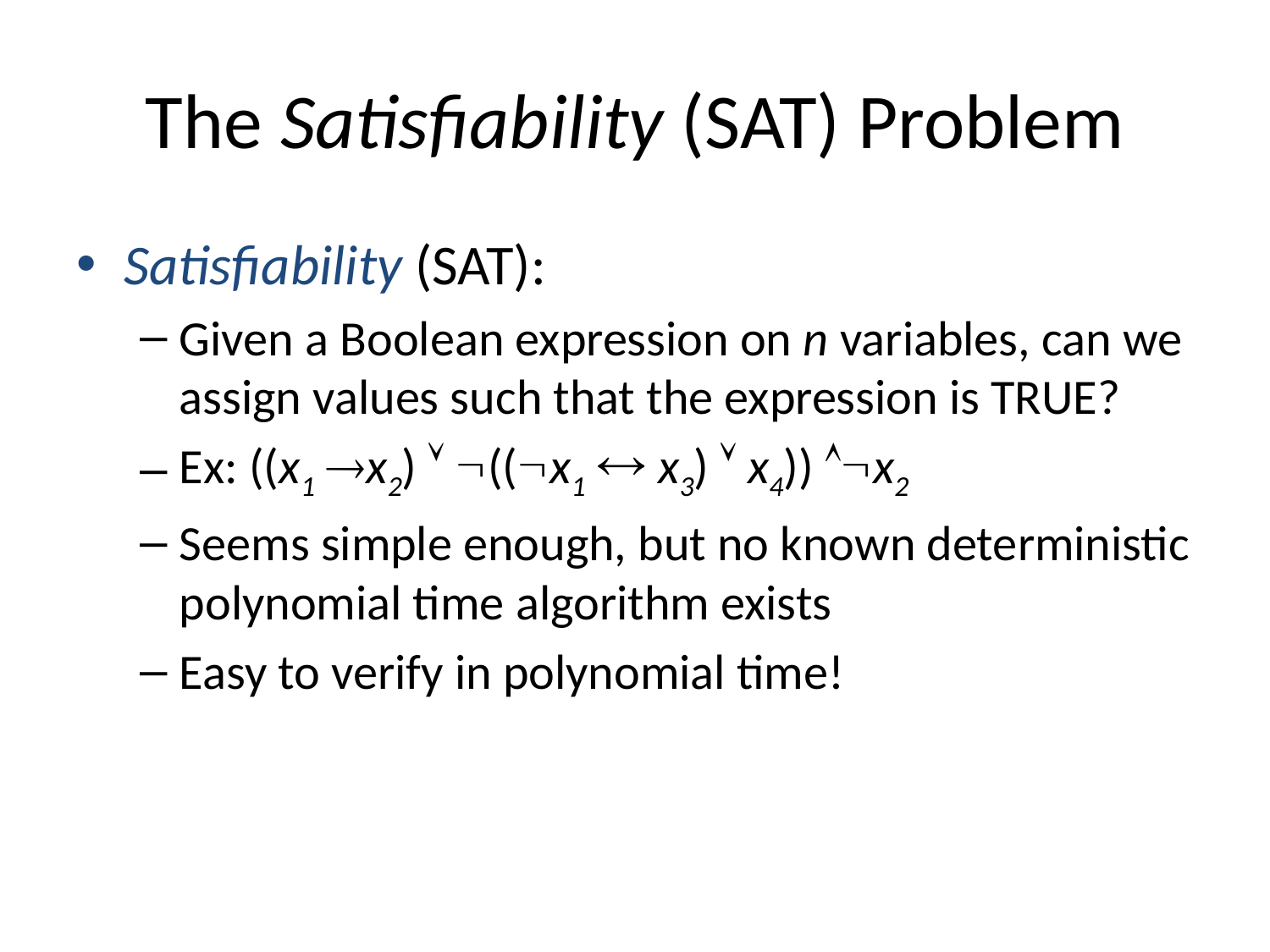

# The Satisfiability (SAT) Problem
Satisfiability (SAT):
Given a Boolean expression on n variables, can we assign values such that the expression is TRUE?
Ex: ((x1 →x2) ∨ ¬((¬x1 ↔ x3) ∨ x4)) ∧¬x2
Seems simple enough, but no known deterministic polynomial time algorithm exists
Easy to verify in polynomial time!